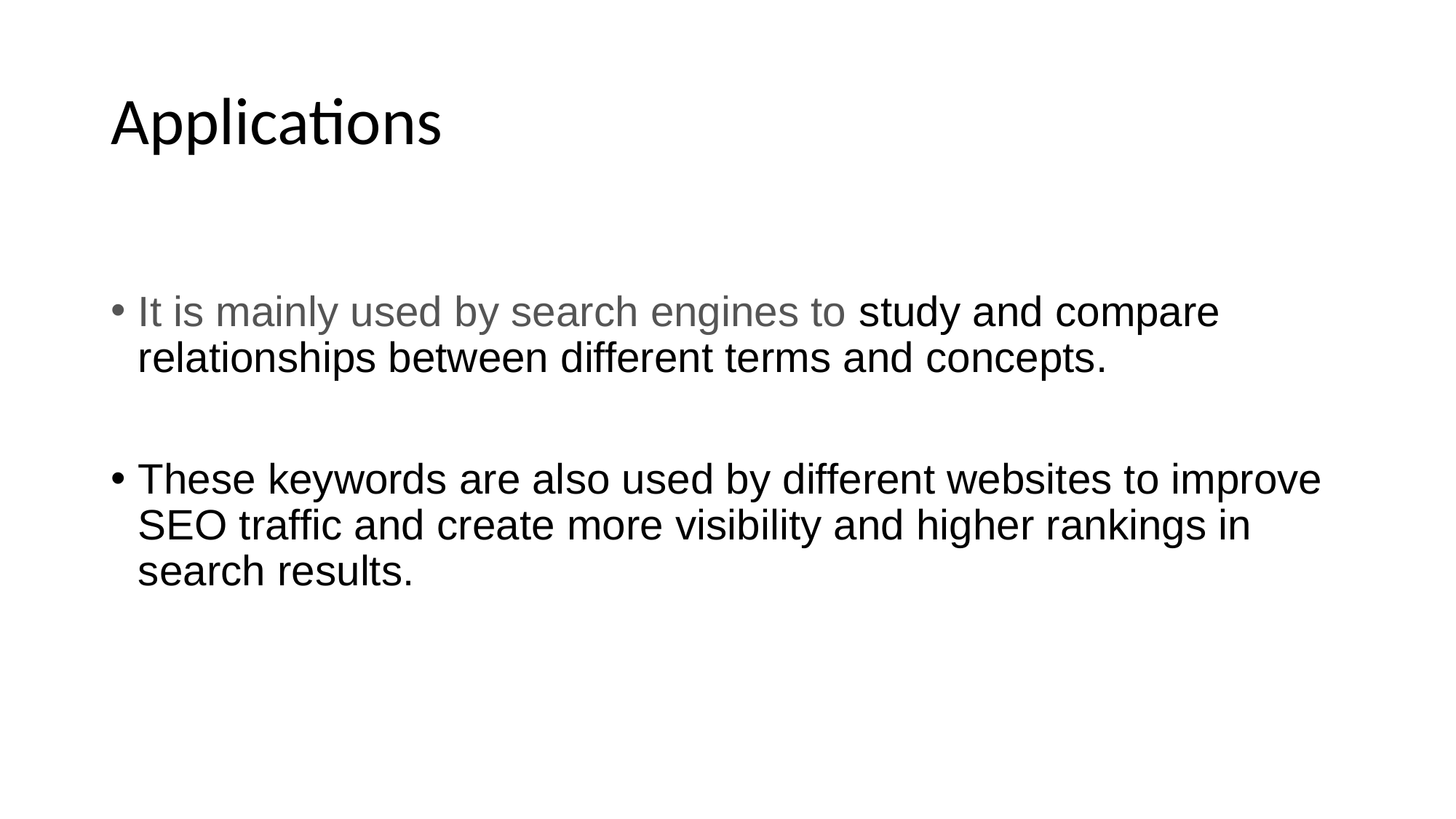

# Applications

It is mainly used by search engines to study and compare relationships between different terms and concepts.

These keywords are also used by different websites to improve SEO traffic and create more visibility and higher rankings in search results.